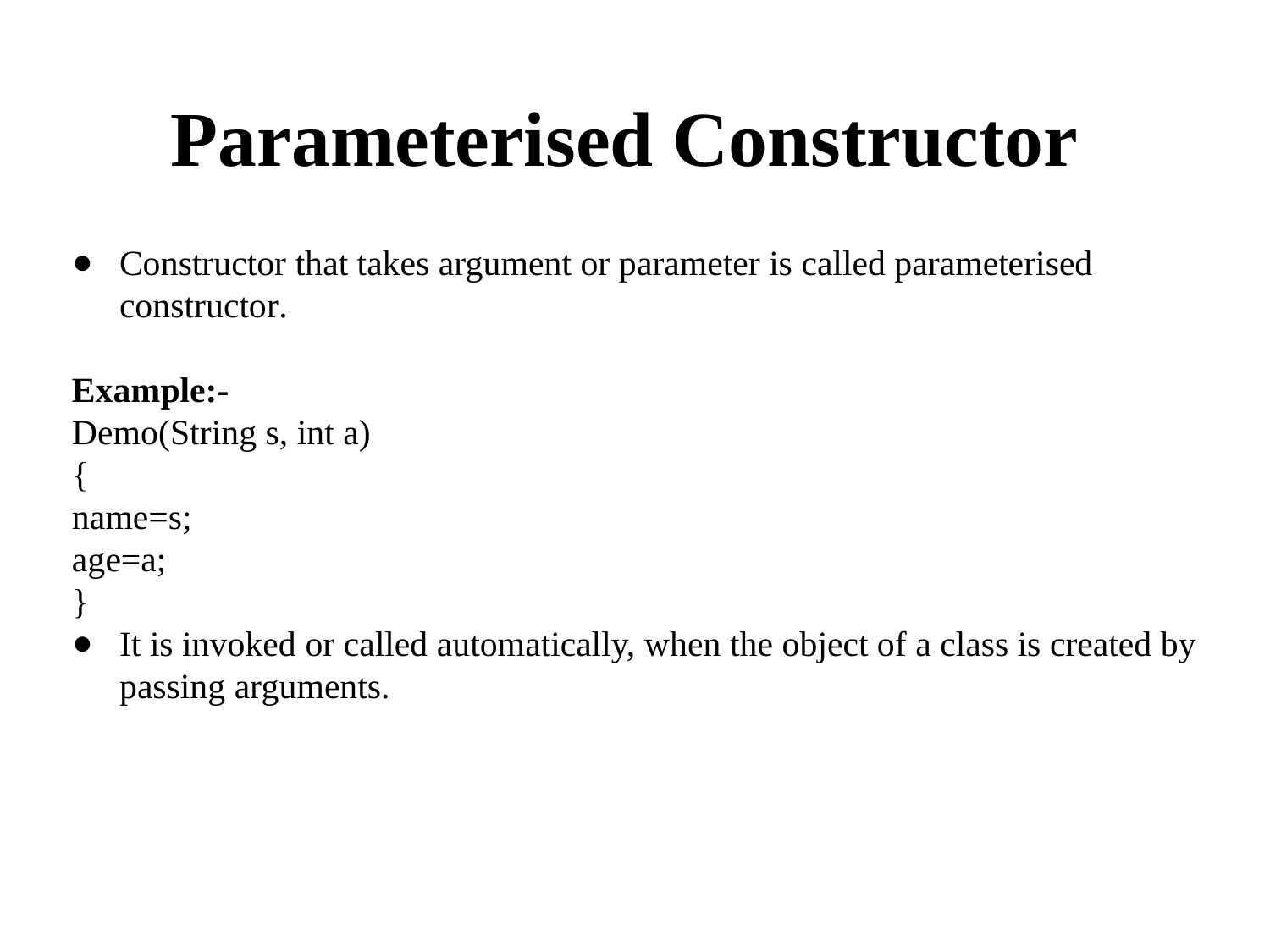

# Parameterised Constructor
Constructor that takes argument or parameter is called parameterised constructor.

Example:-
Demo(String s, int a)
{
name=s;
age=a;
}
It is invoked or called automatically, when the object of a class is created by passing arguments.